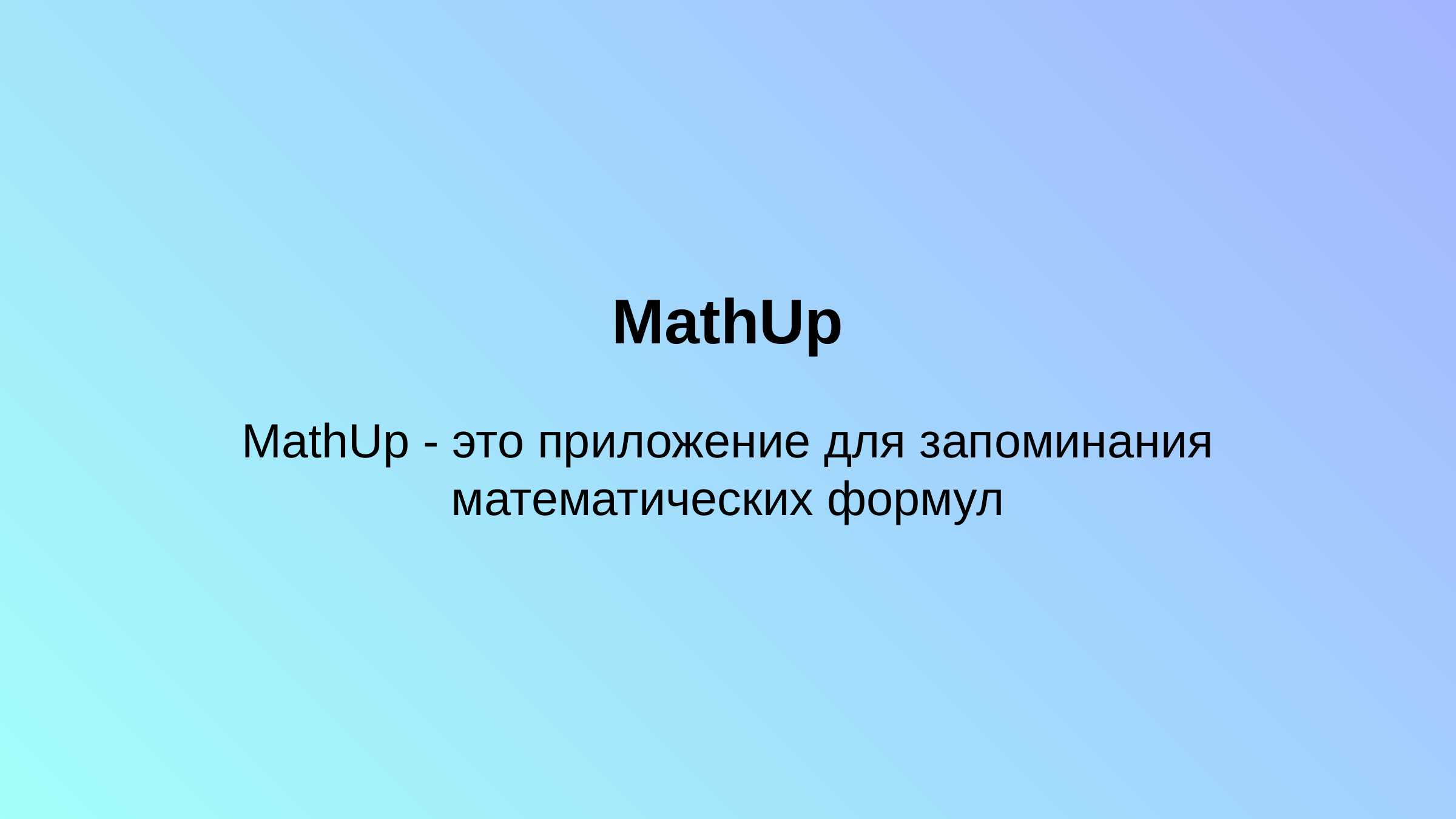

# MathUp
MathUp - это приложение для запоминания математических формул